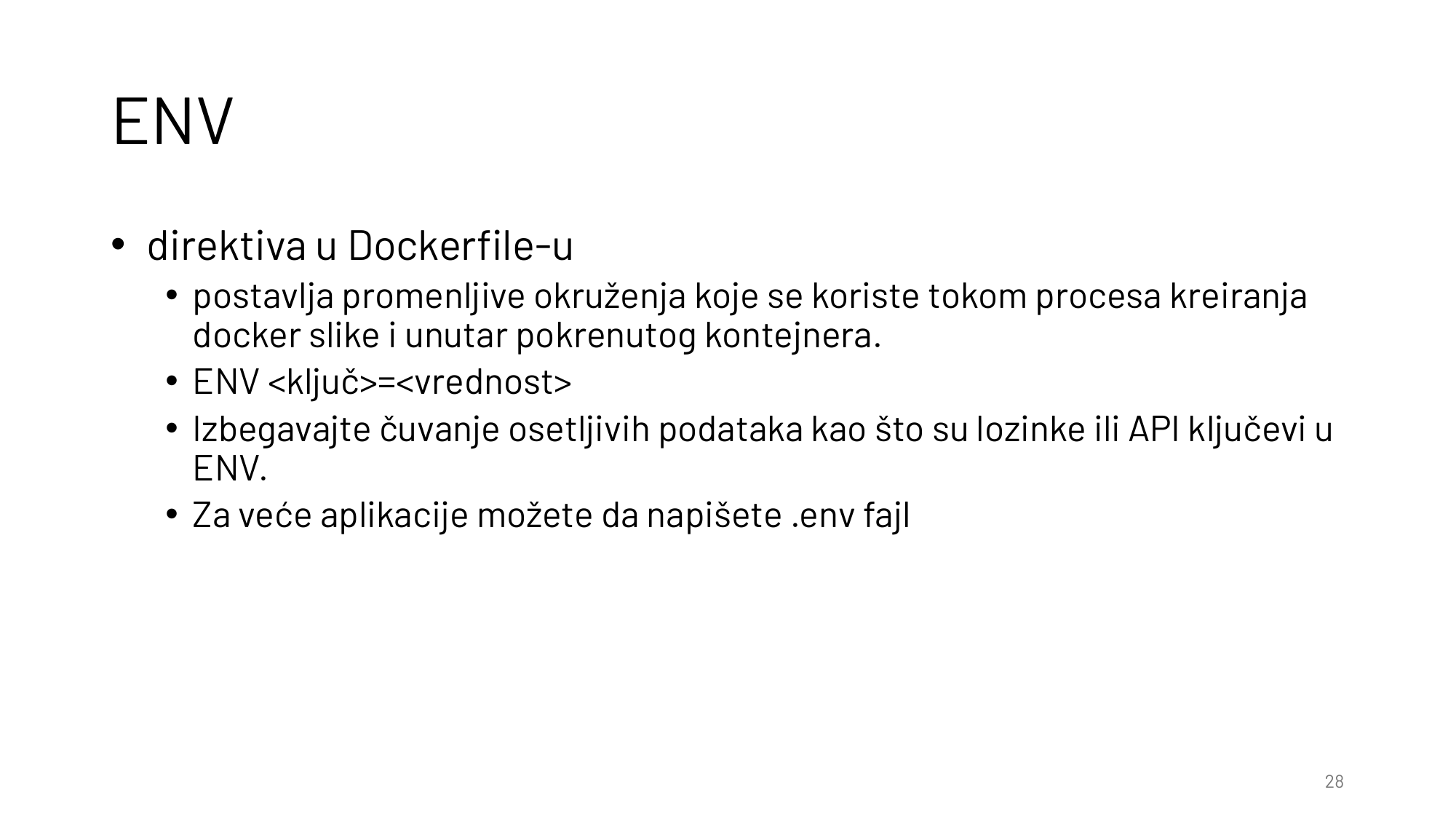

# ENV
 direktiva u Dockerfile-u
postavlja promenljive okruženja koje se koriste tokom procesa kreiranja docker slike i unutar pokrenutog kontejnera.
ENV <ključ>=<vrednost>
Izbegavajte čuvanje osetljivih podataka kao što su lozinke ili API ključevi u ENV.
Za veće aplikacije možete da napišete .env fajl

28